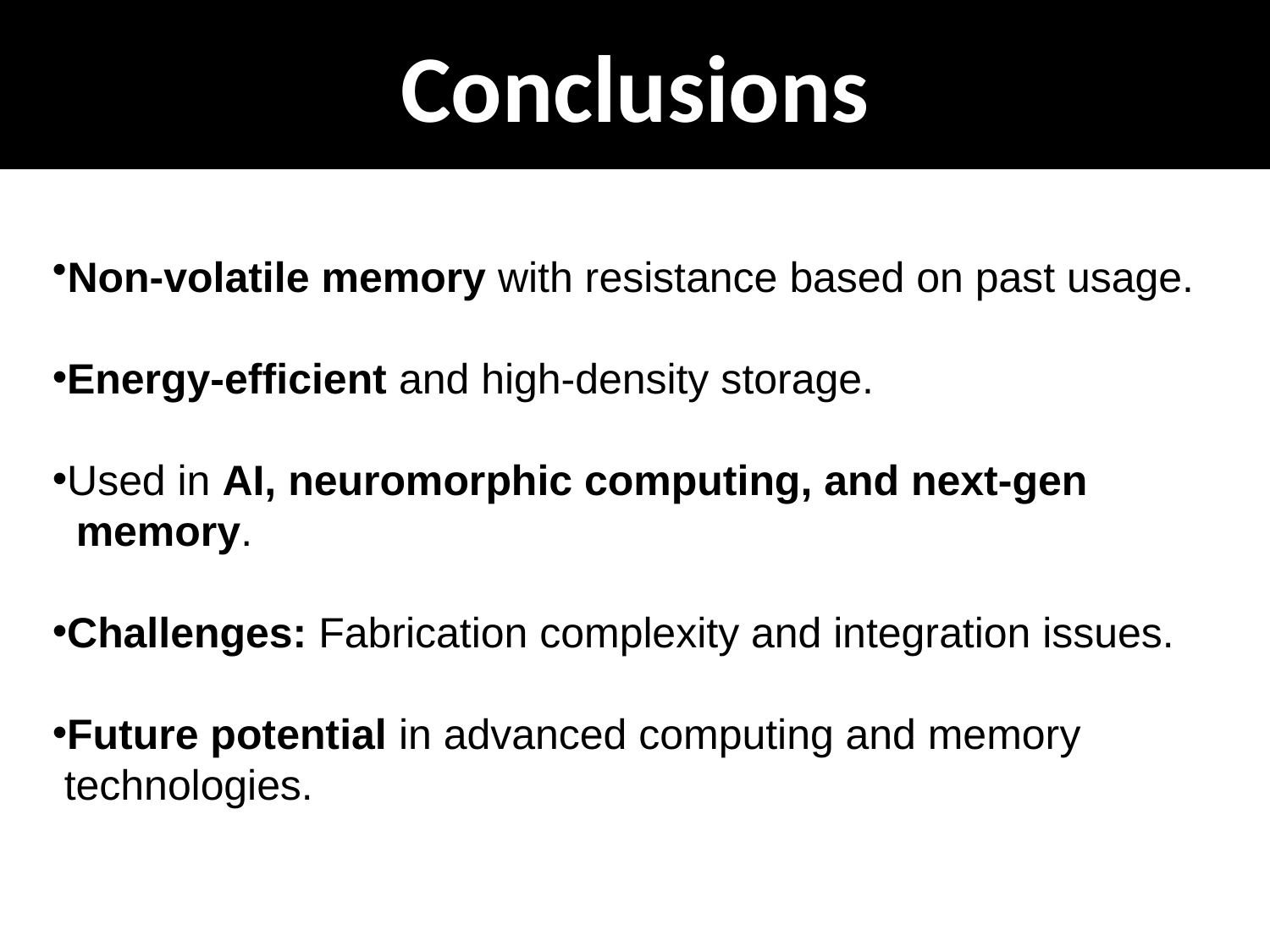

Conclusions
# Non-volatile memory with resistance based on past usage.

Energy-efficient and high-density storage.

Used in AI, neuromorphic computing, and next-gen
  memory.

Challenges: Fabrication complexity and integration issues.

Future potential in advanced computing and memory
 technologies.